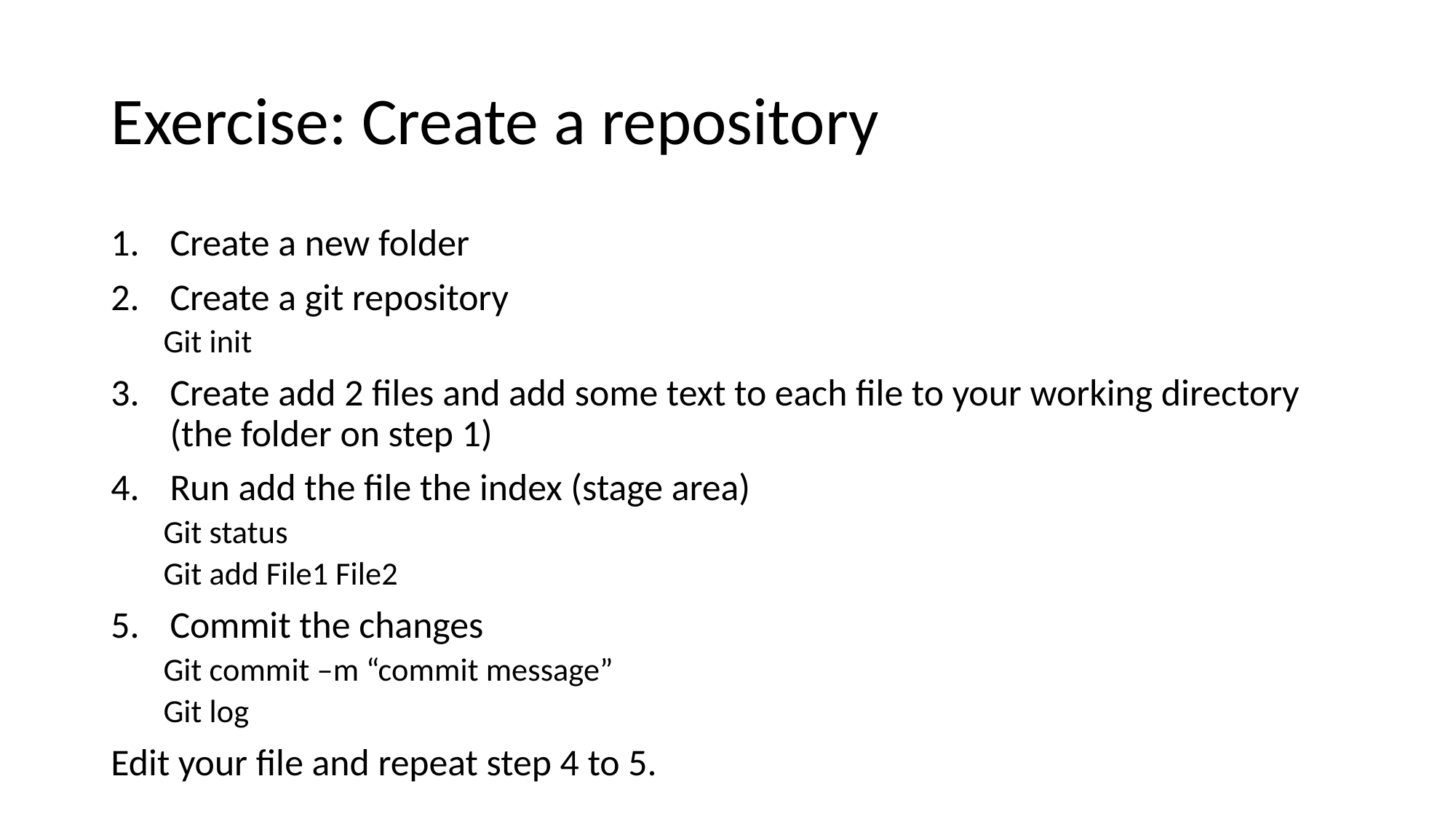

# Exercise: Create a repository
Create a new folder
Create a git repository
Git init
Create add 2 files and add some text to each file to your working directory (the folder on step 1)
Run add the file the index (stage area)
Git status
Git add File1 File2
Commit the changes
Git commit –m “commit message”
Git log
Edit your file and repeat step 4 to 5.